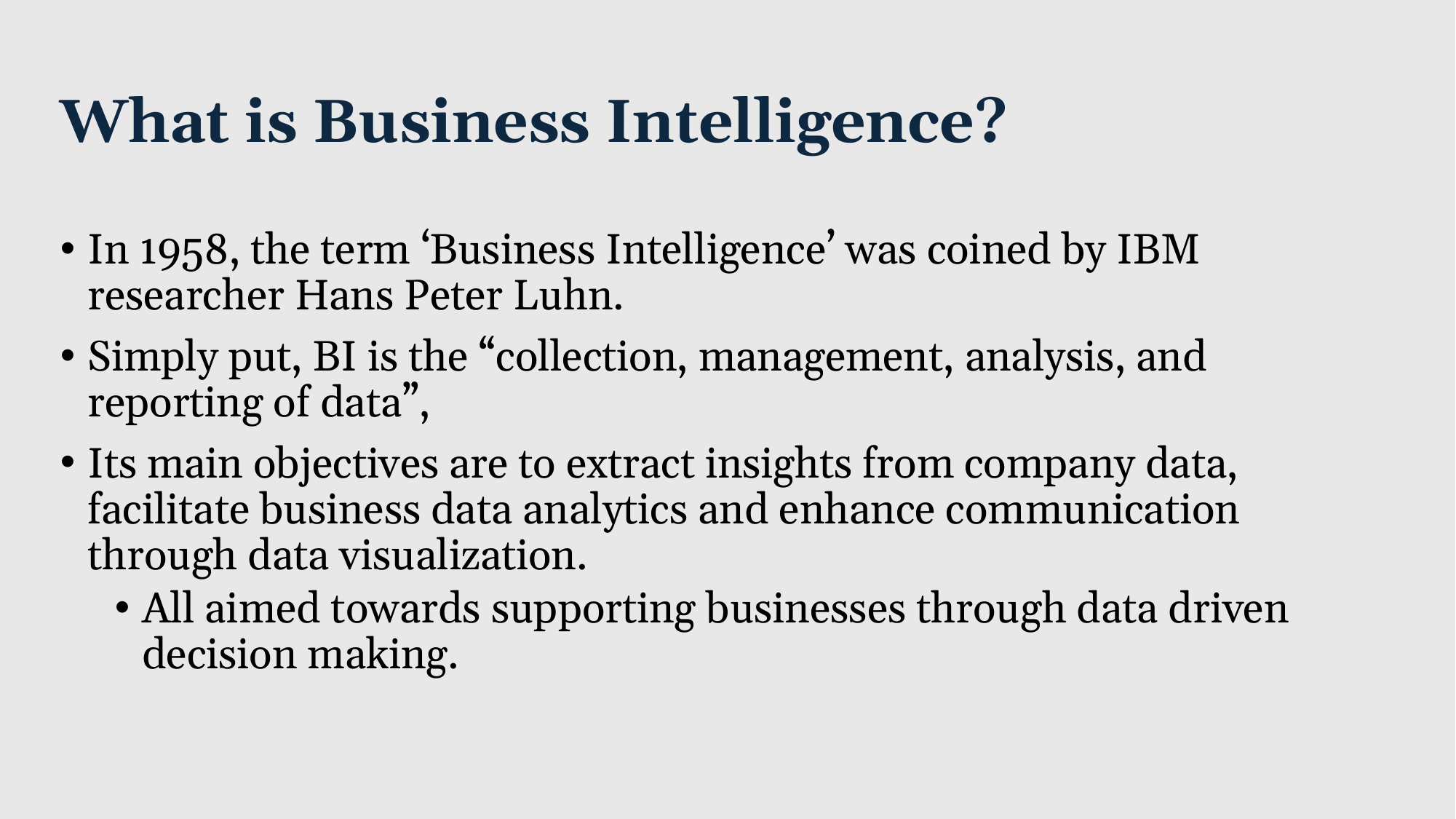

# What is Business Intelligence?
In 1958, the term ‘Business Intelligence’ was coined by IBM researcher Hans Peter Luhn.
Simply put, BI is the “collection, management, analysis, and reporting of data”,
Its main objectives are to extract insights from company data, facilitate business data analytics and enhance communication through data visualization.
All aimed towards supporting businesses through data driven decision making.